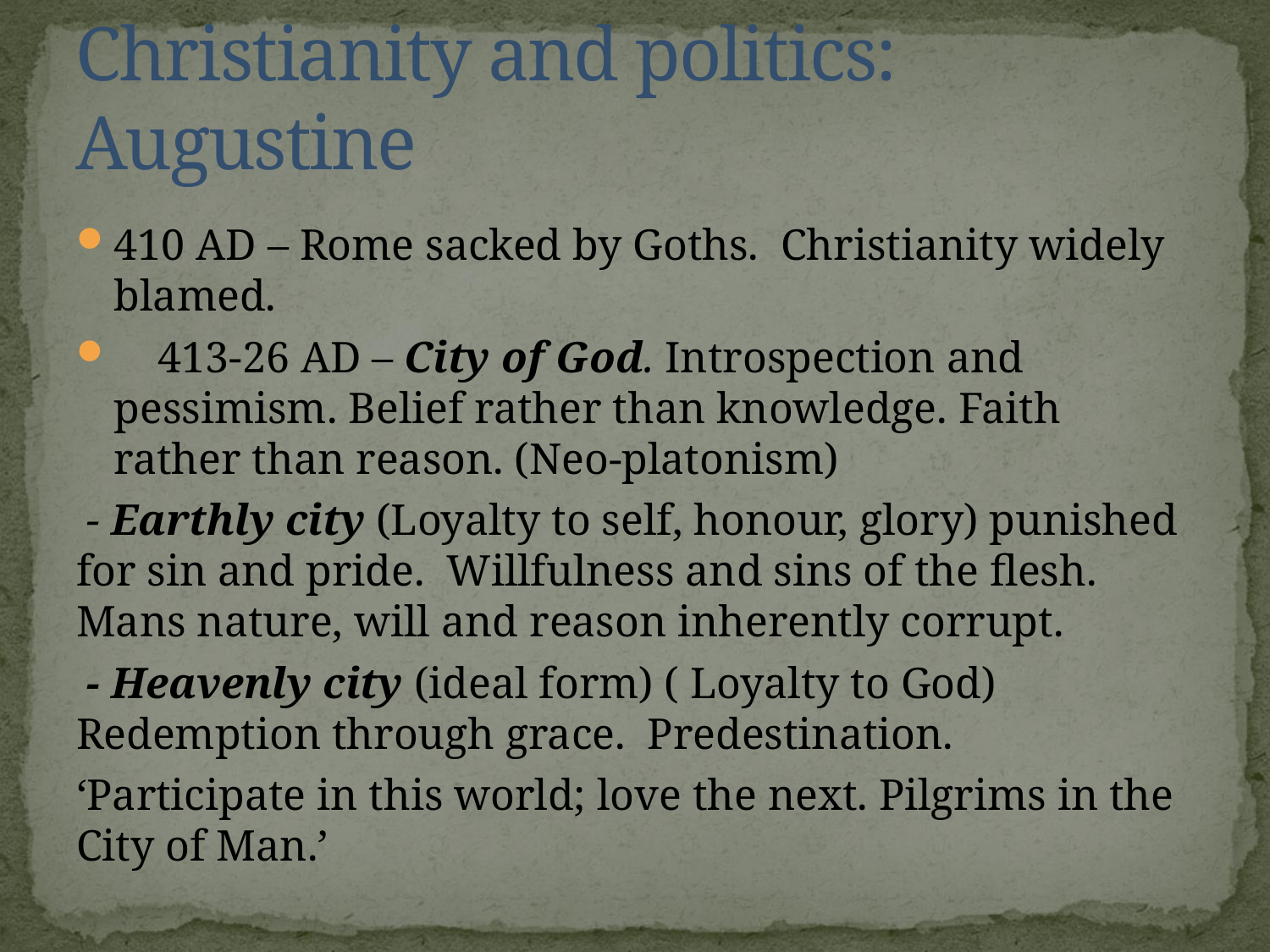

# Christianity and politics: Augustine
410 AD – Rome sacked by Goths.  Christianity widely blamed.
    413-26 AD – City of God. Introspection and pessimism. Belief rather than knowledge. Faith rather than reason. (Neo-platonism)
 - Earthly city (Loyalty to self, honour, glory) punished for sin and pride.  Willfulness and sins of the flesh. Mans nature, will and reason inherently corrupt.
 - Heavenly city (ideal form) ( Loyalty to God)  Redemption through grace.  Predestination.
‘Participate in this world; love the next. Pilgrims in the City of Man.’